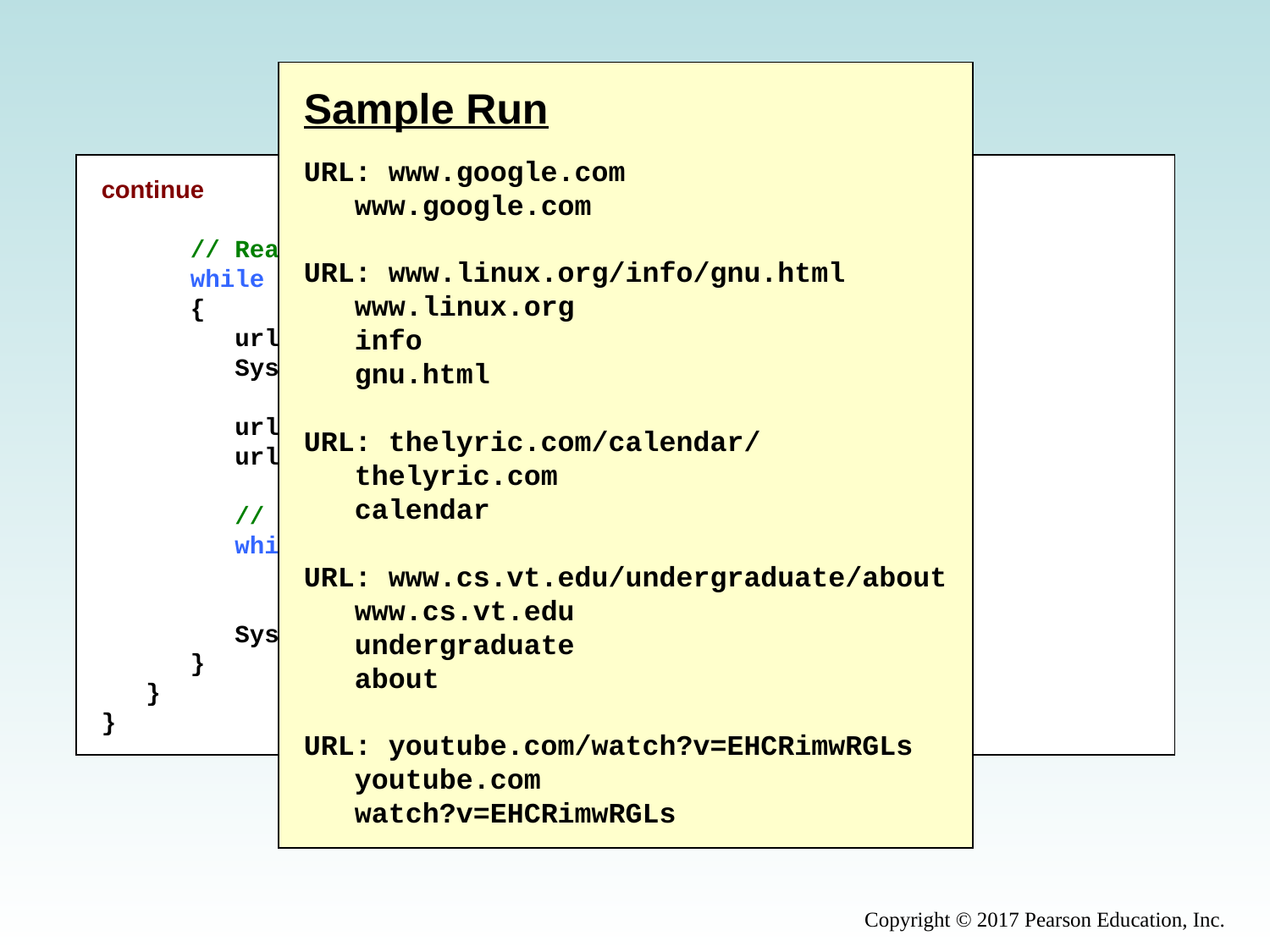

Sample Run
URL: www.google.com
   www.google.com

URL: www.linux.org/info/gnu.html
   www.linux.org
   info
   gnu.html

URL: thelyric.com/calendar/
   thelyric.com
   calendar

URL: www.cs.vt.edu/undergraduate/about
   www.cs.vt.edu
   undergraduate
   about

URL: youtube.com/watch?v=EHCRimwRGLs
   youtube.com
   watch?v=EHCRimwRGLs
continue

      // Read and process each line of the file
      while (fileScan.hasNext())
      {
         url = fileScan.nextLine();
         System.out.println("URL: " + url);

         urlScan = new Scanner(url);
         urlScan.useDelimiter("/");

         //  Print each part of the url
         while (urlScan.hasNext())
            System.out.println("   " + urlScan.next());

         System.out.println();
      }
   }
}
Copyright © 2017 Pearson Education, Inc.